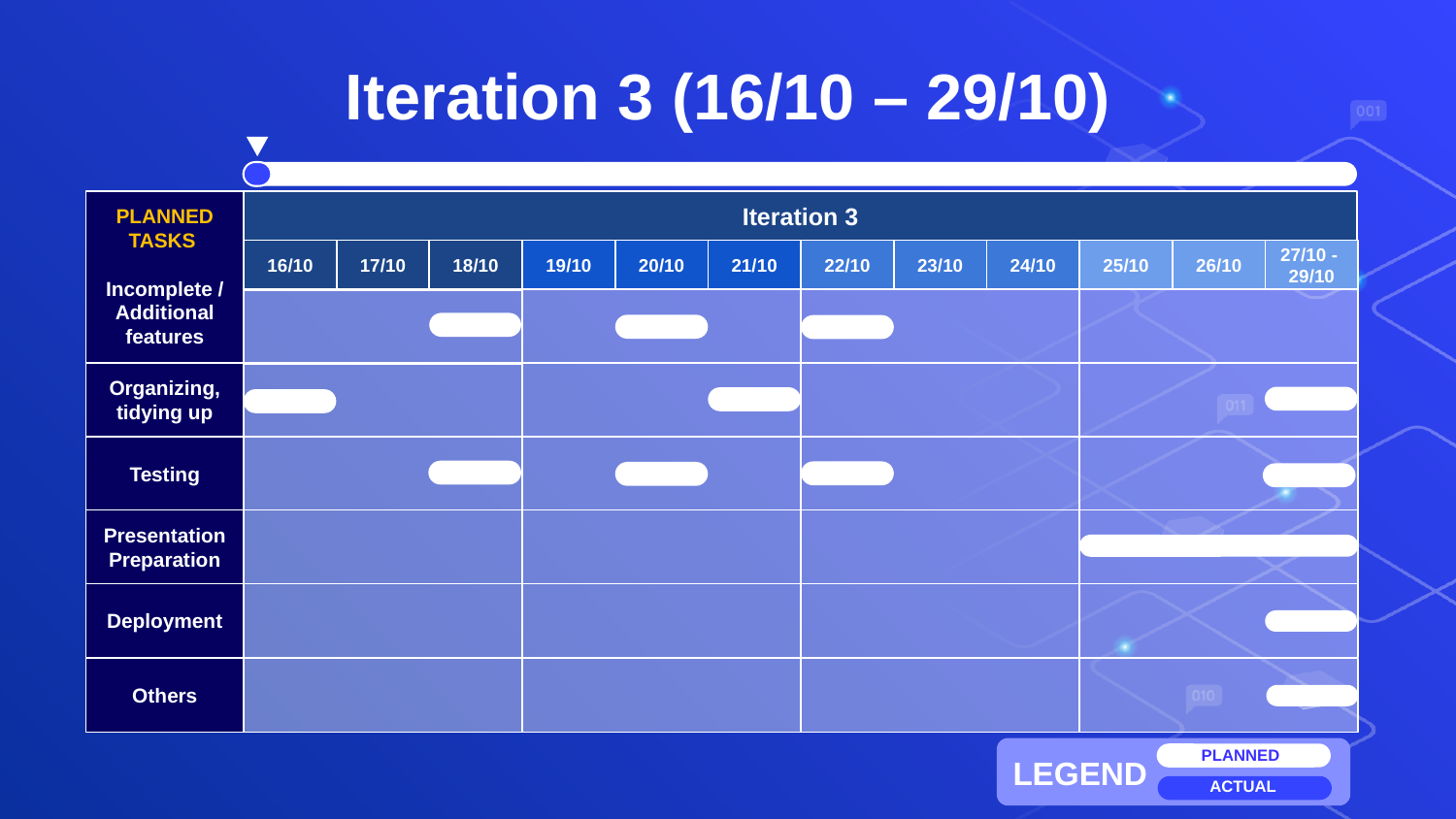

# Iteration 3 (16/10 – 29/10)

PLANNED TASKS

Incomplete / Additional features
Iteration 3
16/10
17/10
18/10
19/10
20/10
21/10
22/10
23/10
24/10
25/10
26/10
27/10 -  29/10

Organizing, tidying up

Testing

Presentation Preparation

Deployment

Others

LEGEND
PLANNED
ACTUAL